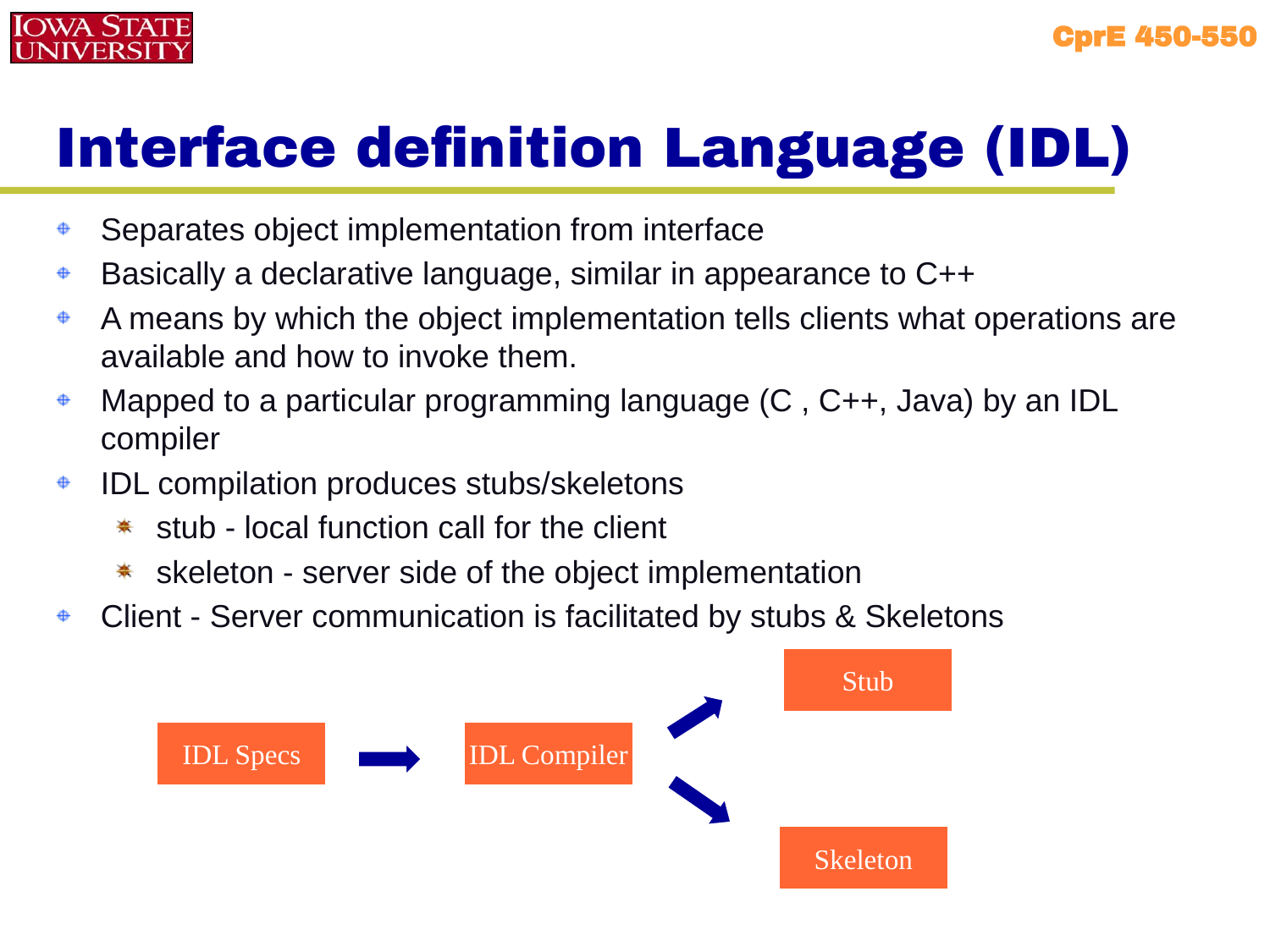

# Interface definition Language (IDL)
Separates object implementation from interface
Basically a declarative language, similar in appearance to C++
A means by which the object implementation tells clients what operations are available and how to invoke them.
Mapped to a particular programming language (C , C++, Java) by an IDL compiler
IDL compilation produces stubs/skeletons
stub - local function call for the client
skeleton - server side of the object implementation
Client - Server communication is facilitated by stubs & Skeletons

Stub

IDL Specs
IDL Compiler

Skeleton